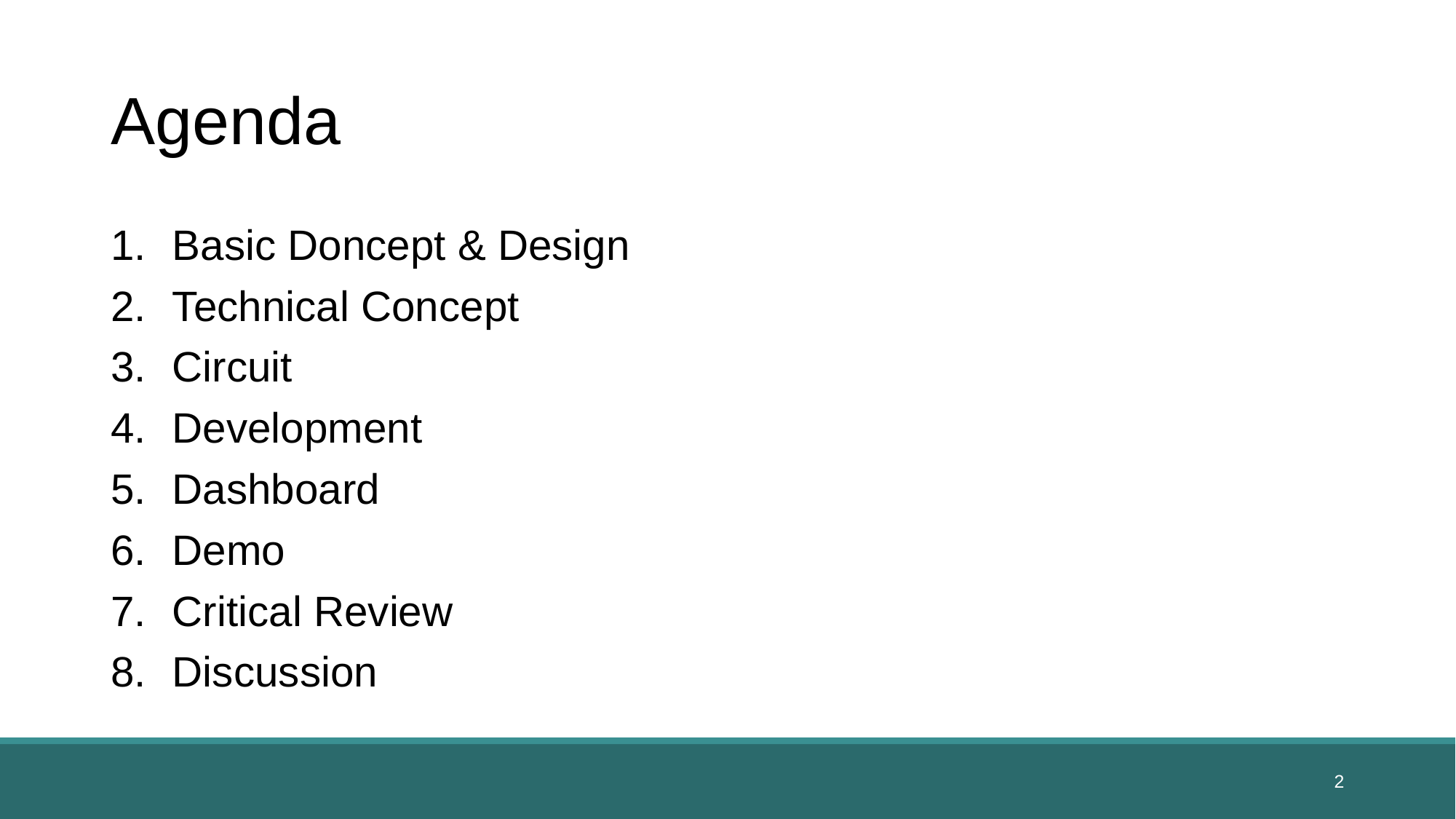

# Agenda
Basic Doncept & Design
Technical Concept
Circuit
Development
Dashboard
Demo
Critical Review
Discussion
2